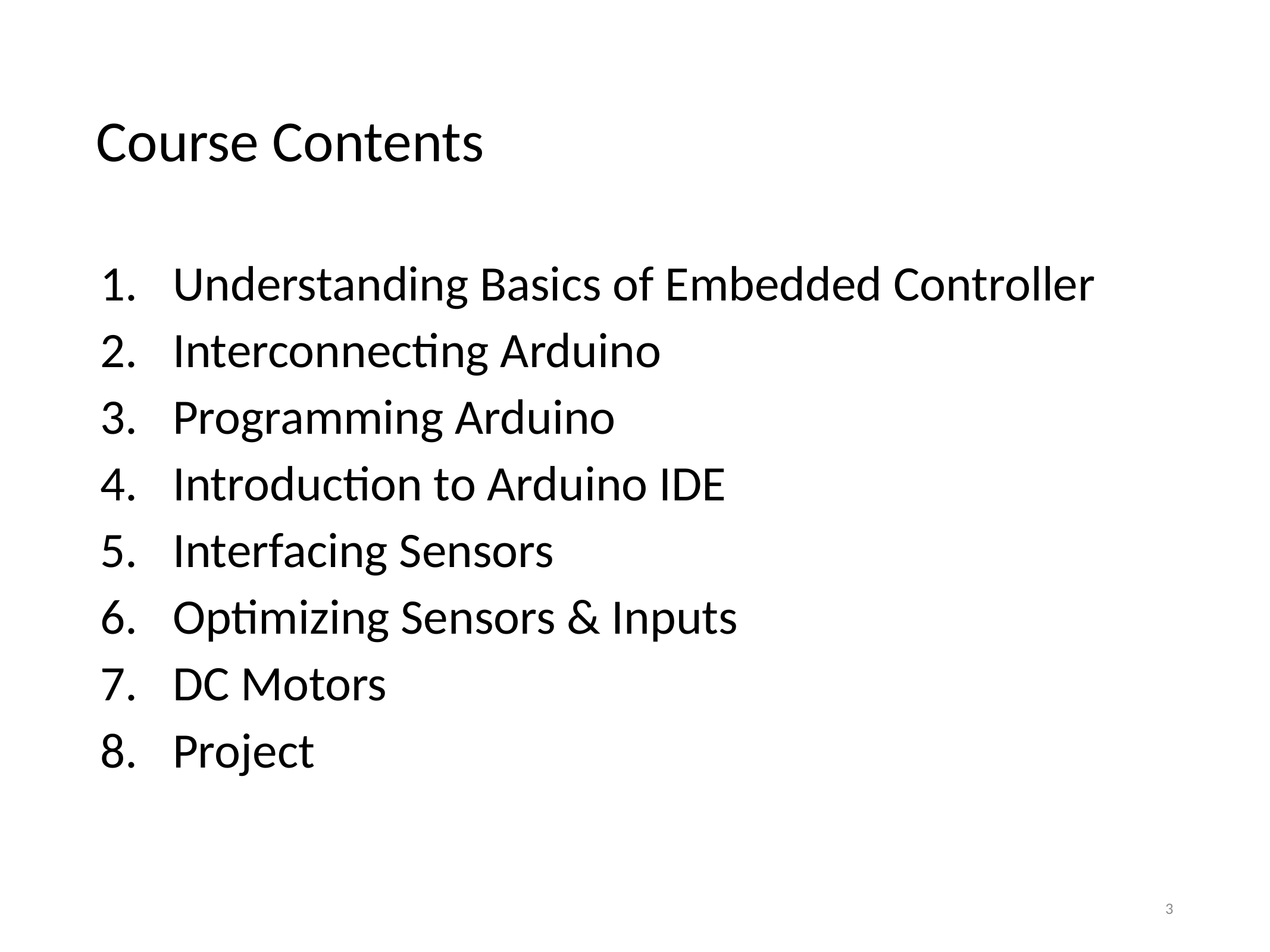

# Course Contents
Understanding Basics of Embedded Controller
Interconnecting Arduino
Programming Arduino
Introduction to Arduino IDE
Interfacing Sensors
Optimizing Sensors & Inputs
DC Motors
Project
3